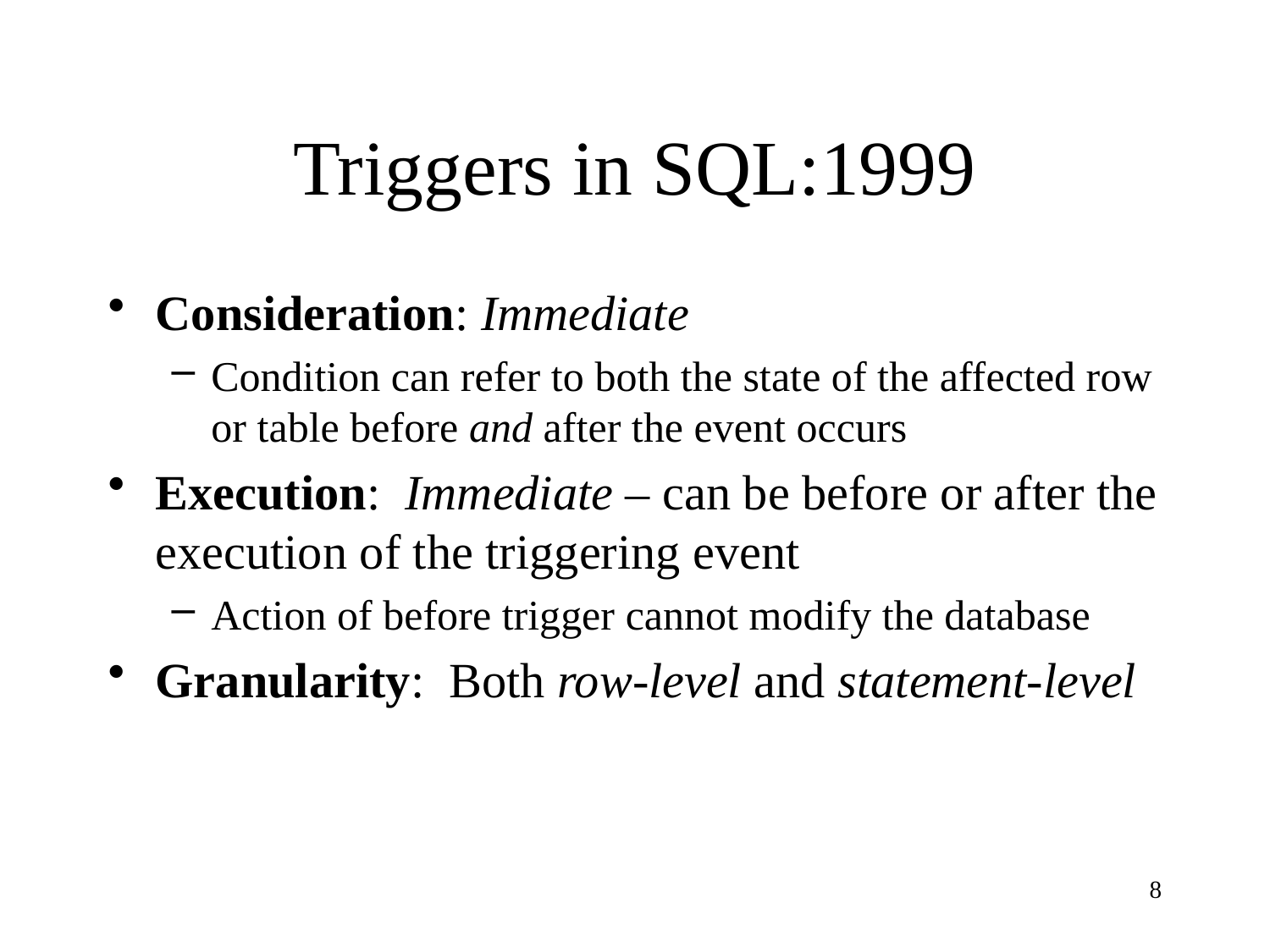

# Triggers in SQL:1999
Consideration: Immediate
Condition can refer to both the state of the affected row or table before and after the event occurs
Execution:  Immediate – can be before or after the execution of the triggering event
Action of before trigger cannot modify the database
Granularity:  Both row-level and statement-level
8